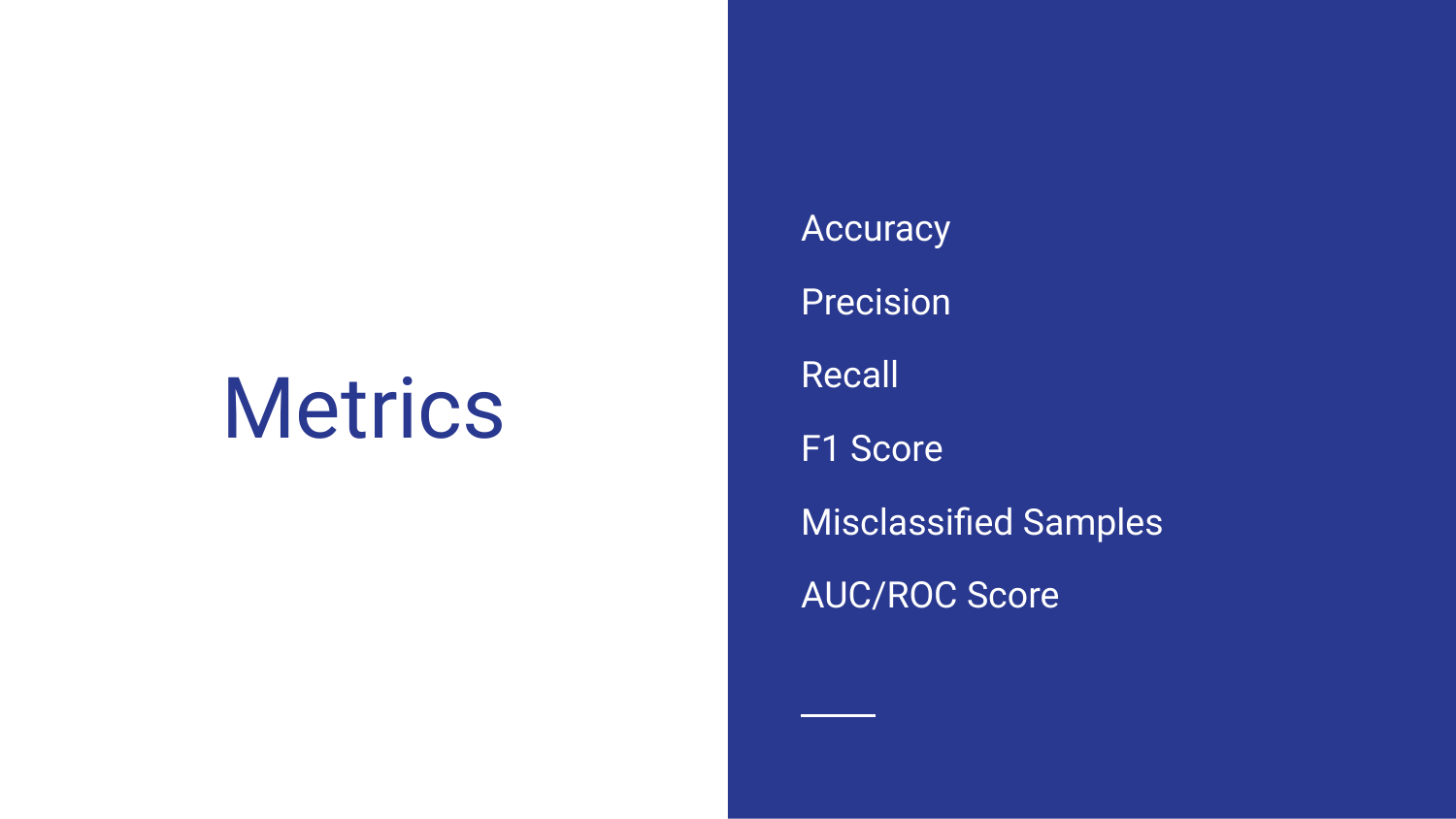

Accuracy
Precision
Recall
F1 Score
Misclassified Samples
AUC/ROC Score
# Metrics